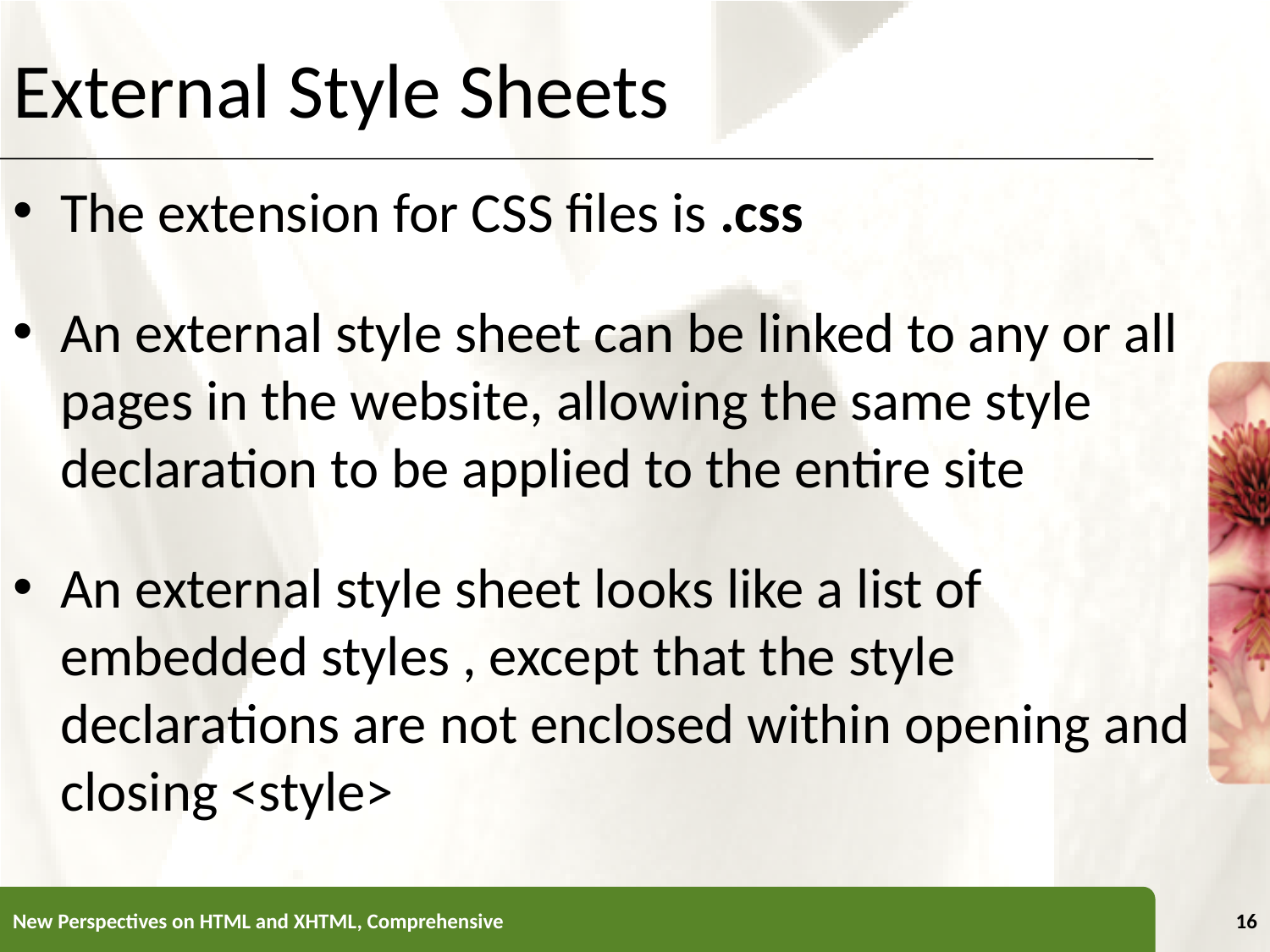

External Style Sheets
The extension for CSS files is .css
An external style sheet can be linked to any or all pages in the website, allowing the same style declaration to be applied to the entire site
An external style sheet looks like a list of embedded styles , except that the style declarations are not enclosed within opening and closing <style>

New Perspectives on HTML and XHTML, Comprehensive
16